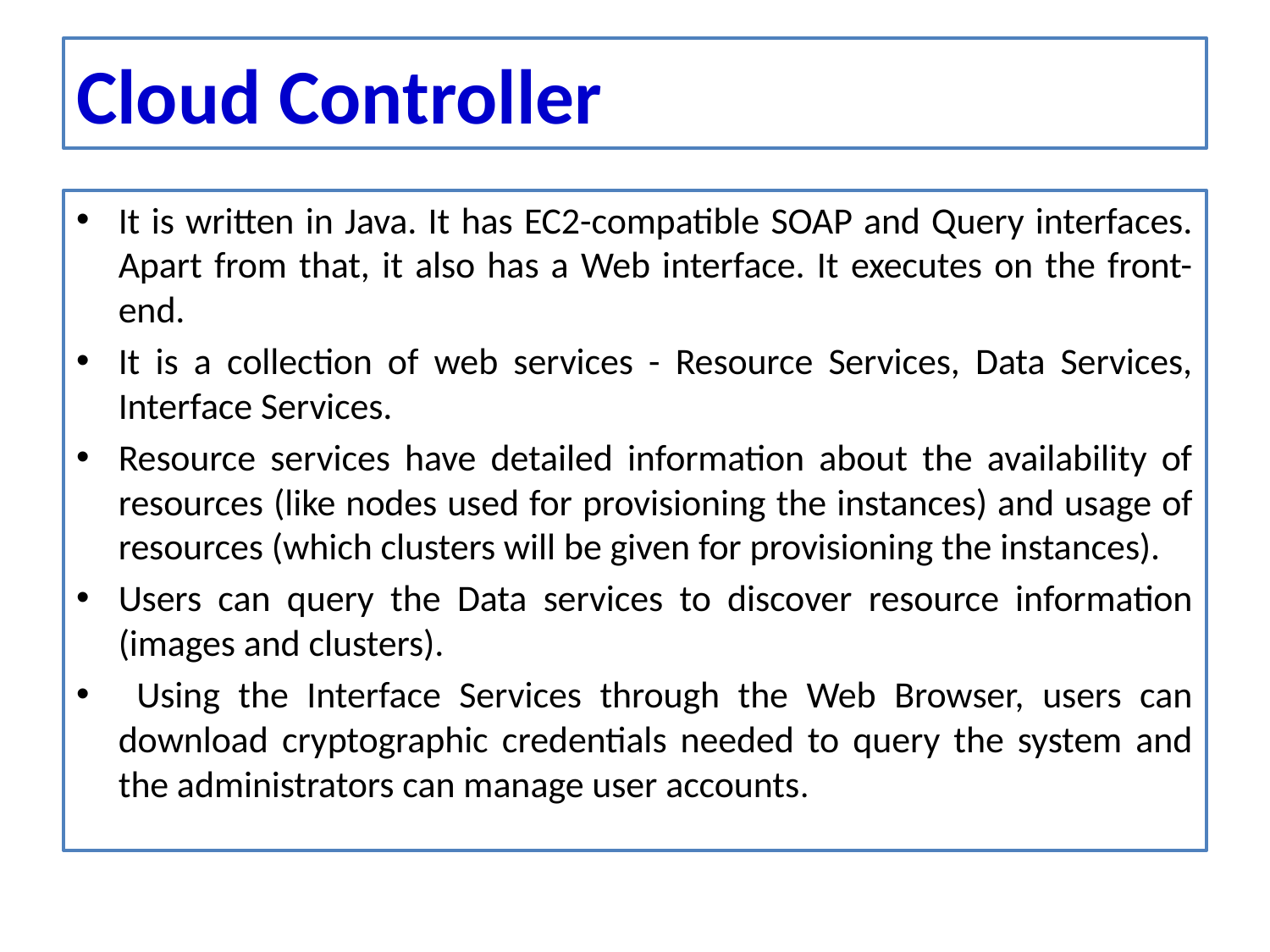

# Cloud Controller
It is written in Java. It has EC2-compatible SOAP and Query interfaces. Apart from that, it also has a Web interface. It executes on the front-end.
It is a collection of web services - Resource Services, Data Services, Interface Services.
Resource services have detailed information about the availability of resources (like nodes used for provisioning the instances) and usage of resources (which clusters will be given for provisioning the instances).
Users can query the Data services to discover resource information (images and clusters).
 Using the Interface Services through the Web Browser, users can download cryptographic credentials needed to query the system and the administrators can manage user accounts.